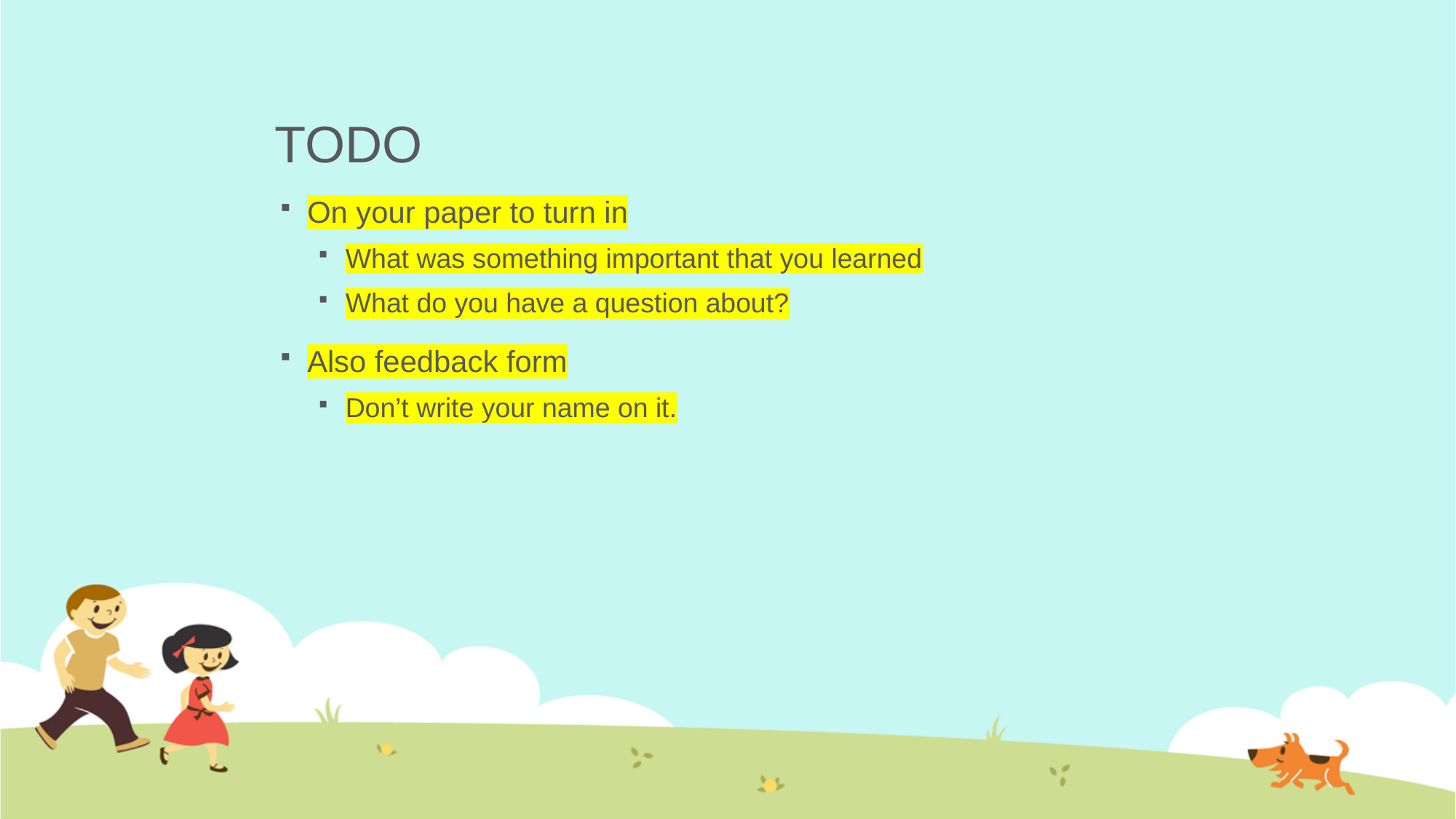

# TODO
On your paper to turn in
What was something important that you learned
What do you have a question about?
Also feedback form
Don’t write your name on it.